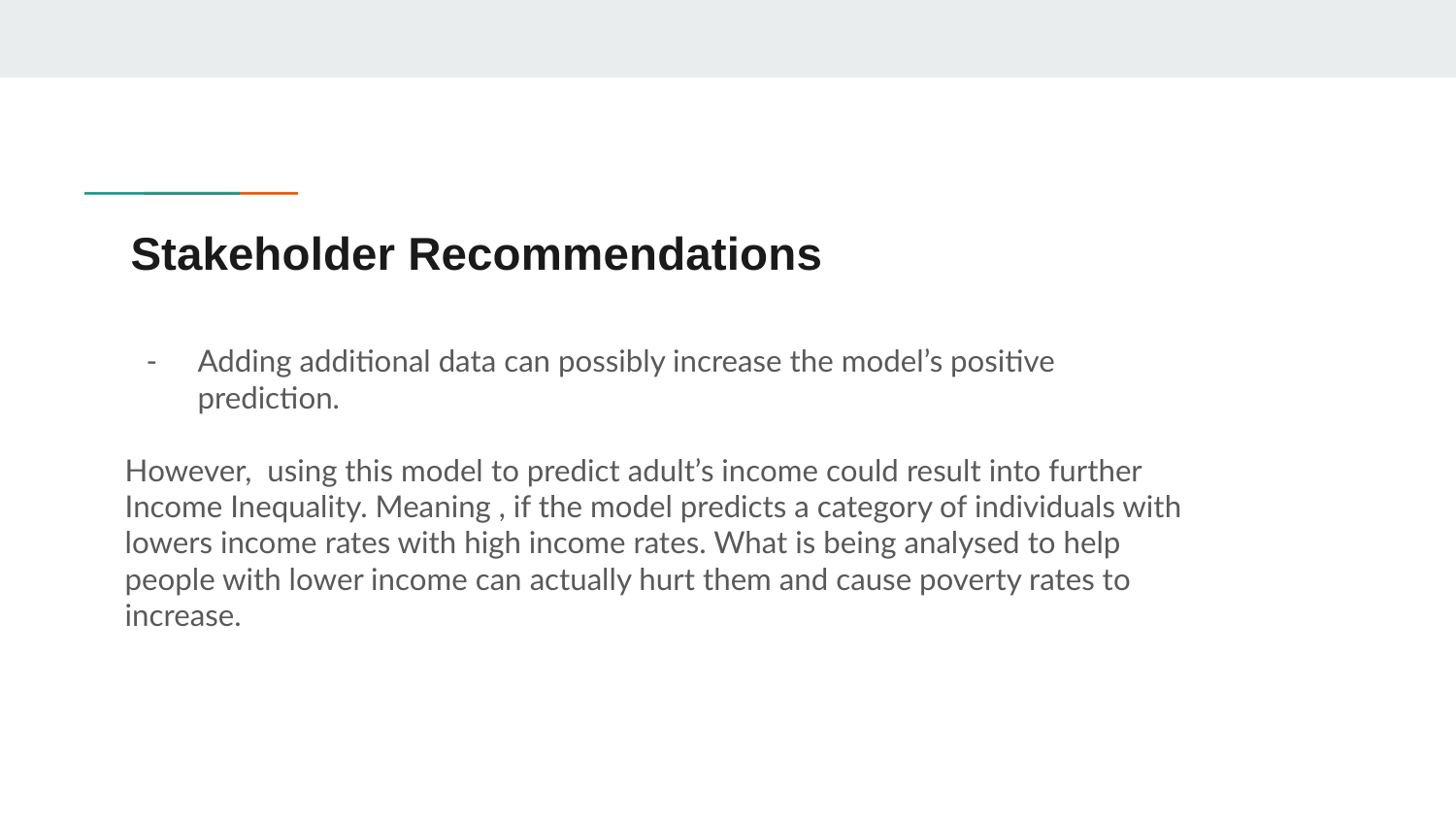

# Stakeholder Recommendations
Adding additional data can possibly increase the model’s positive prediction.

However,  using this model to predict adult’s income could result into further Income Inequality. Meaning , if the model predicts a category of individuals with lowers income rates with high income rates. What is being analysed to help people with lower income can actually hurt them and cause poverty rates to increase.